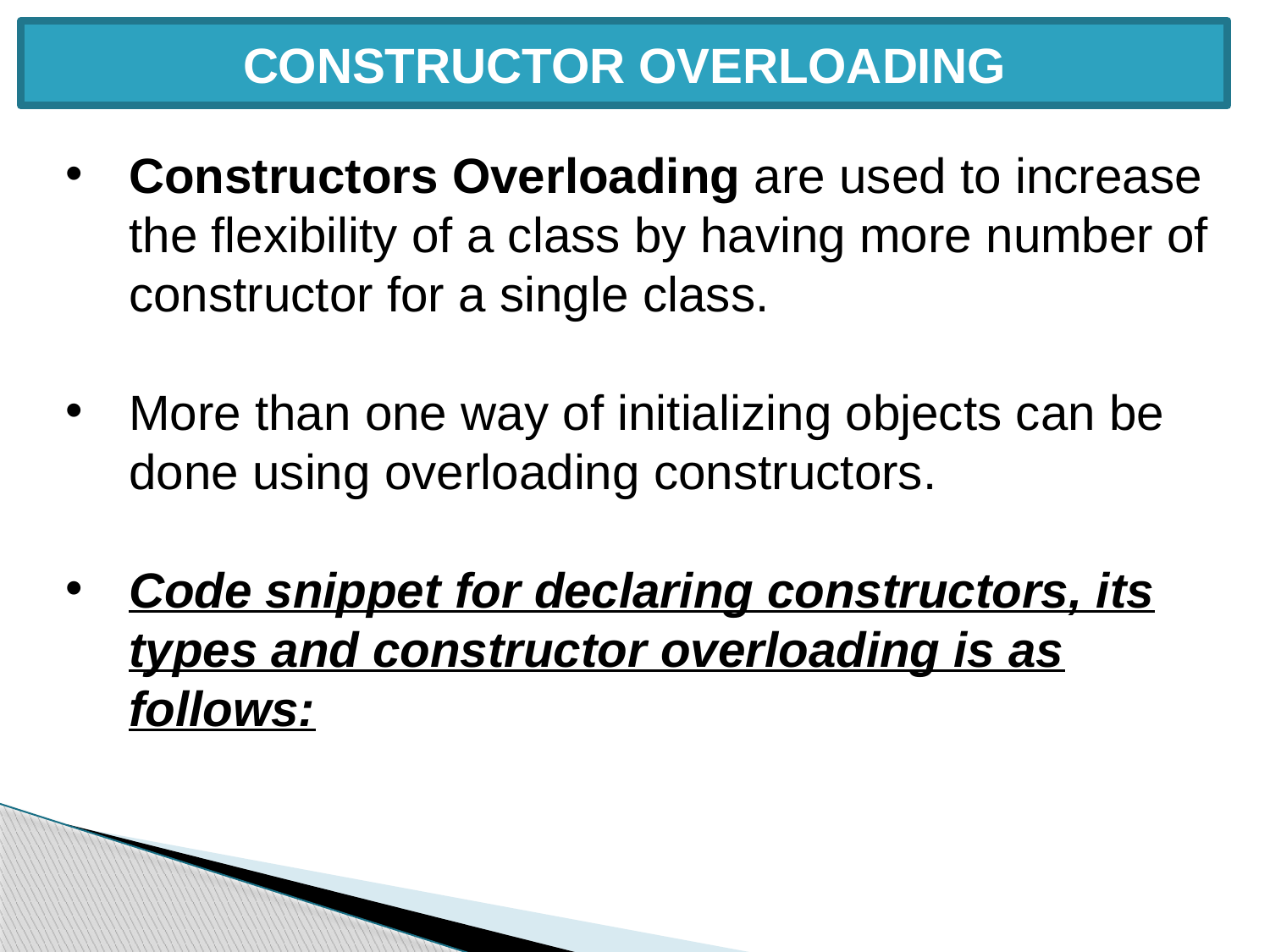

CONSTRUCTOR OVERLOADING
Constructors Overloading are used to increase the flexibility of a class by having more number of constructor for a single class.

More than one way of initializing objects can be done using overloading constructors.

Code snippet for declaring constructors, its types and constructor overloading is as follows: